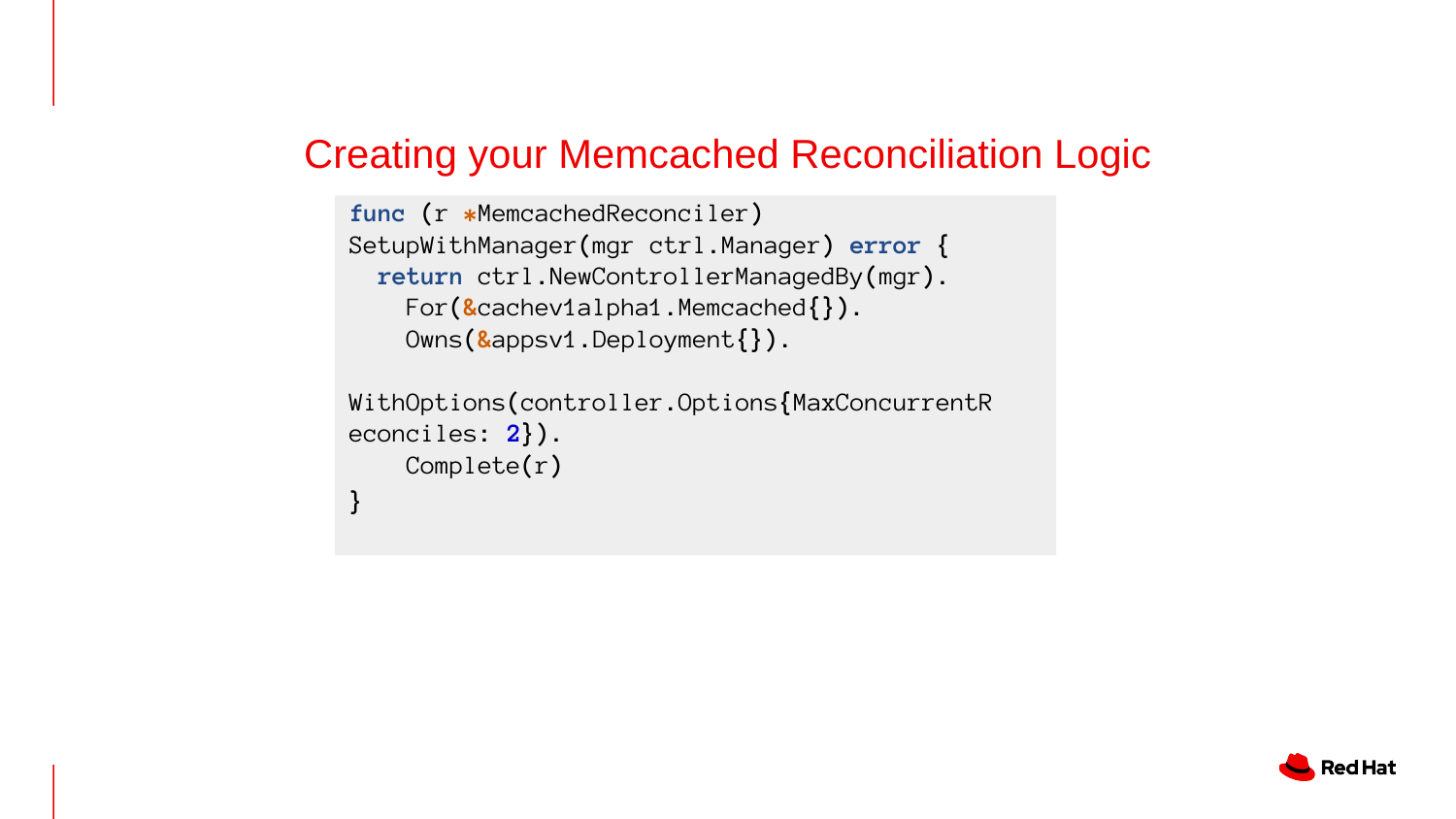

# Creating your Memcached Reconciliation Logic

func (r *MemcachedReconciler) SetupWithManager(mgr ctrl.Manager) error {
  return ctrl.NewControllerManagedBy(mgr).
    For(&cachev1alpha1.Memcached{}).
    Owns(&appsv1.Deployment{}).
    WithOptions(controller.Options{MaxConcurrentReconciles: 2}).
    Complete(r)
}